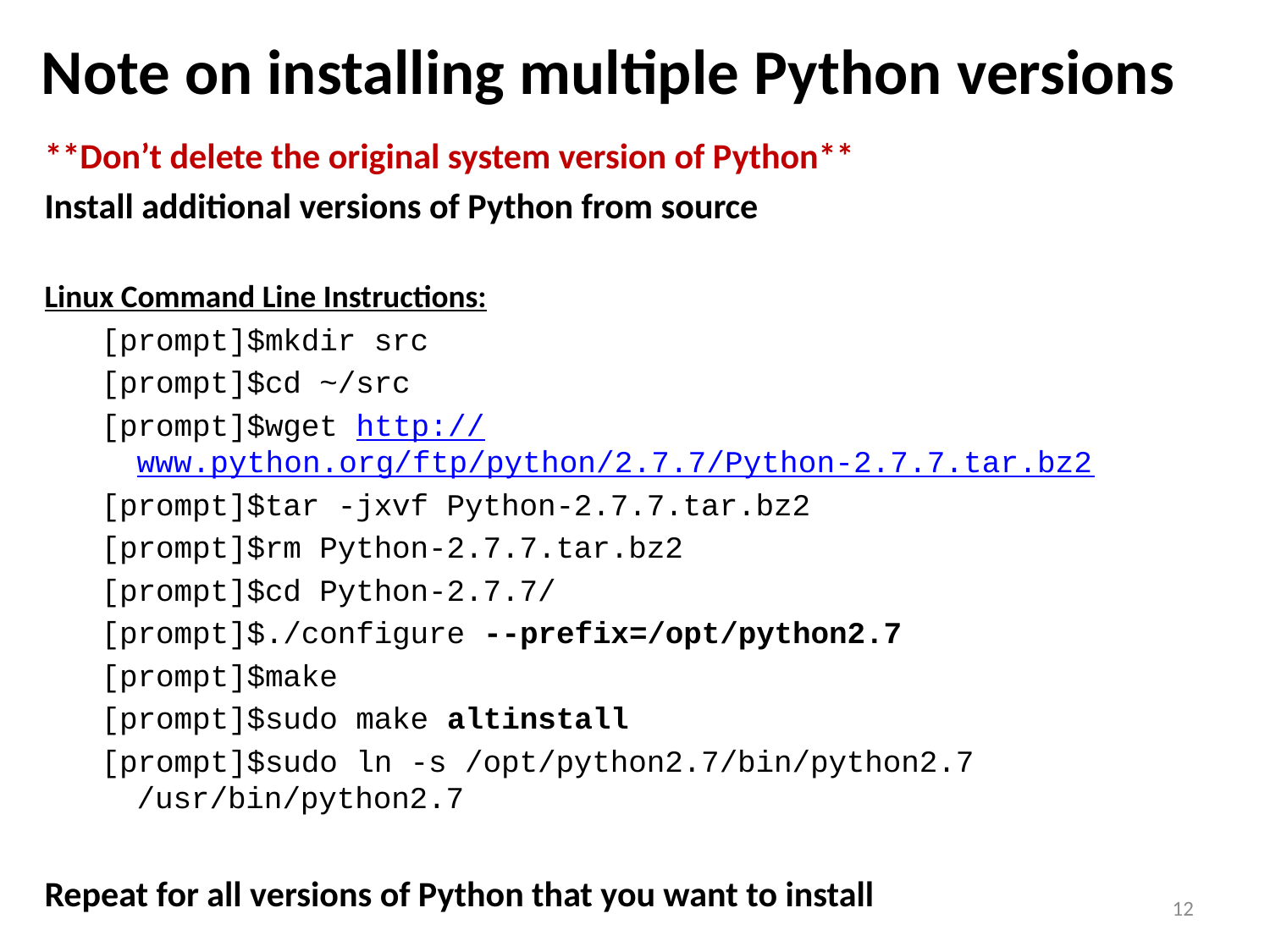

# Note on installing multiple Python versions
**Don’t delete the original system version of Python**
Install additional versions of Python from source

Linux Command Line Instructions:
[prompt]$mkdir src
[prompt]$cd ~/src
[prompt]$wget http://www.python.org/ftp/python/2.7.7/Python-2.7.7.tar.bz2
[prompt]$tar -jxvf Python-2.7.7.tar.bz2
[prompt]$rm Python-2.7.7.tar.bz2
[prompt]$cd Python-2.7.7/
[prompt]$./configure --prefix=/opt/python2.7
[prompt]$make
[prompt]$sudo make altinstall
[prompt]$sudo ln -s /opt/python2.7/bin/python2.7 /usr/bin/python2.7

Repeat for all versions of Python that you want to install
12